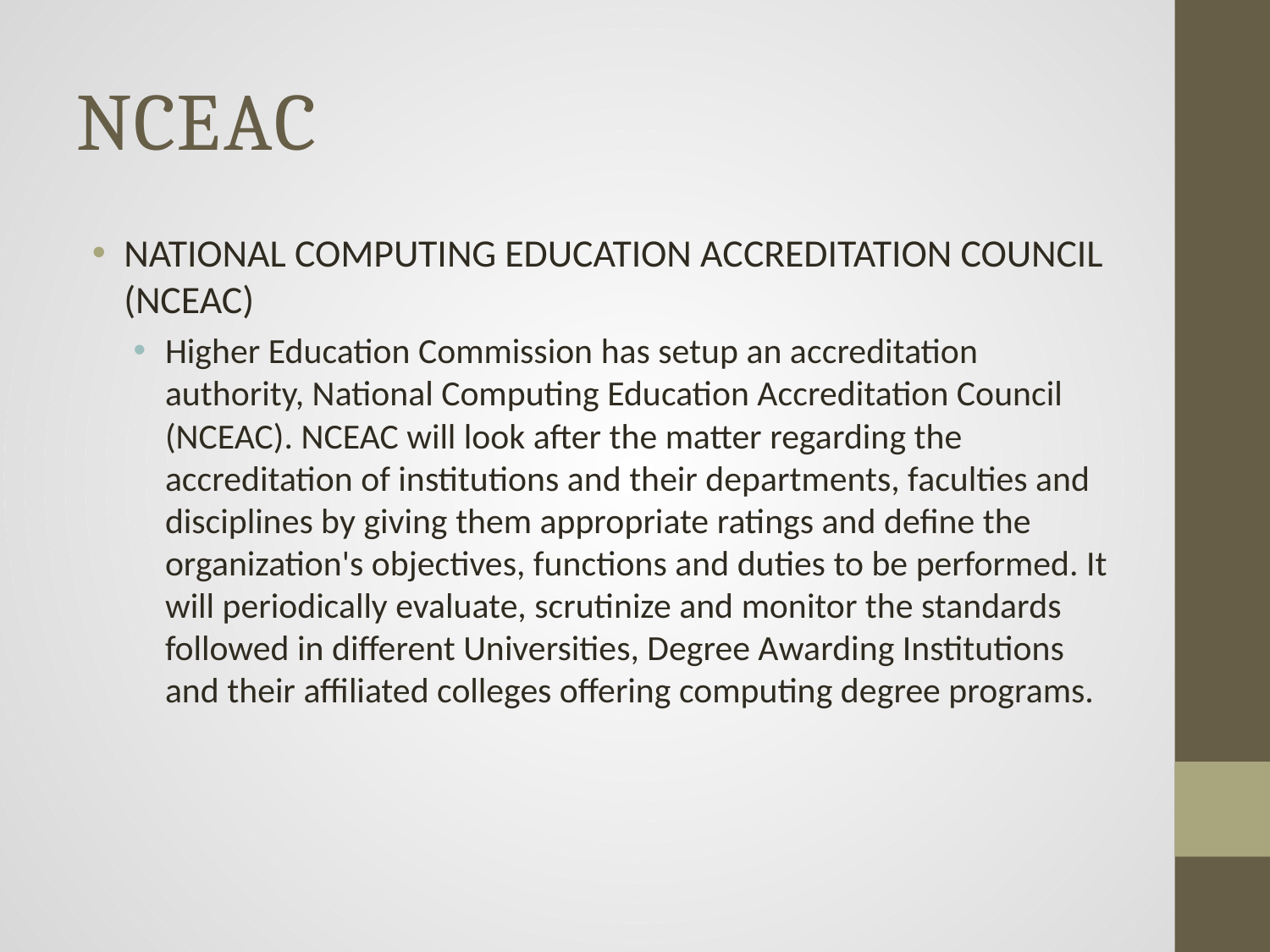

# NCEAC
NATIONAL COMPUTING EDUCATION ACCREDITATION COUNCIL (NCEAC)
Higher Education Commission has setup an accreditation authority, National Computing Education Accreditation Council (NCEAC). NCEAC will look after the matter regarding the accreditation of institutions and their departments, faculties and disciplines by giving them appropriate ratings and define the organization's objectives, functions and duties to be performed. It will periodically evaluate, scrutinize and monitor the standards followed in different Universities, Degree Awarding Institutions and their affiliated colleges offering computing degree programs.